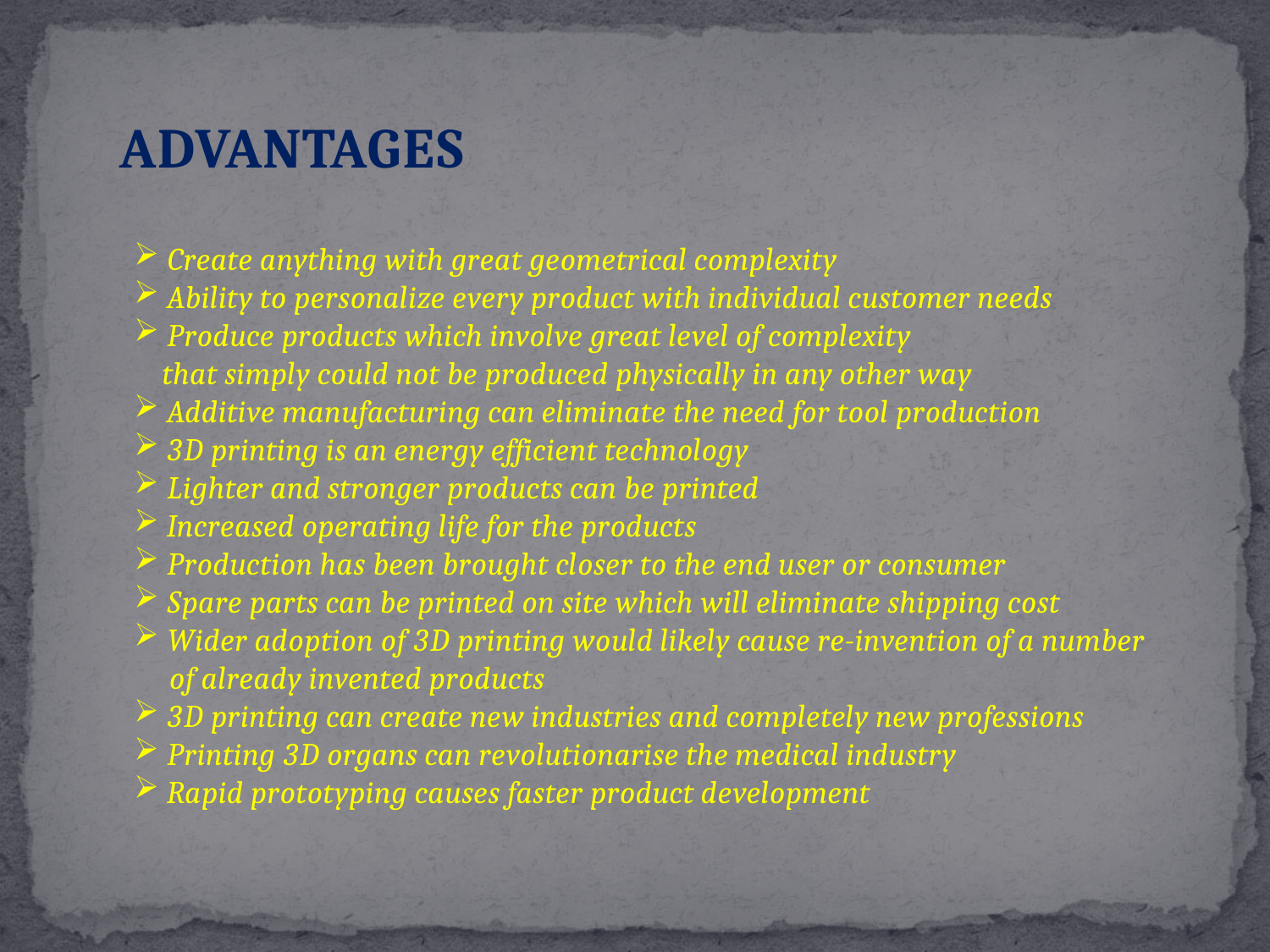

ADVANTAGES
 Create anything with great geometrical complexity
 Ability to personalize every product with individual customer needs
 Produce products which involve great level of complexity
    that simply could not be produced physically in any other way
 Additive manufacturing can eliminate the need for tool production
 3D printing is an energy efficient technology
 Lighter and stronger products can be printed
 Increased operating life for the products
 Production has been brought closer to the end user or consumer
 Spare parts can be printed on site which will eliminate shipping cost
 Wider adoption of 3D printing would likely cause re-invention of a number
     of already invented products
 3D printing can create new industries and completely new professions
 Printing 3D organs can revolutionarise the medical industry
 Rapid prototyping causes faster product development